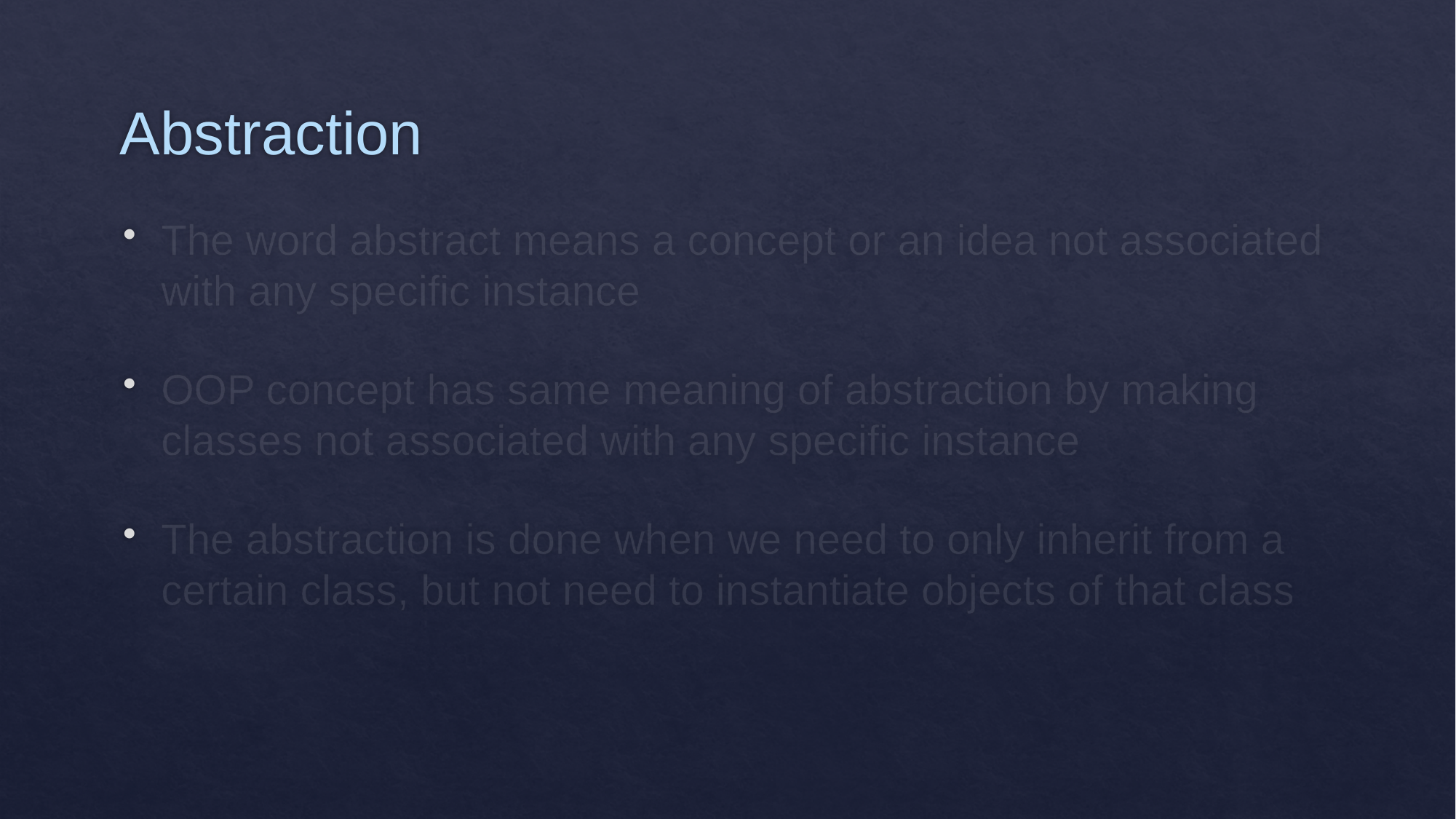

# Abstraction
The word abstract means a concept or an idea not associated with any specific instance

OOP concept has same meaning of abstraction by making classes not associated with any specific instance

The abstraction is done when we need to only inherit from a certain class, but not need to instantiate objects of that class